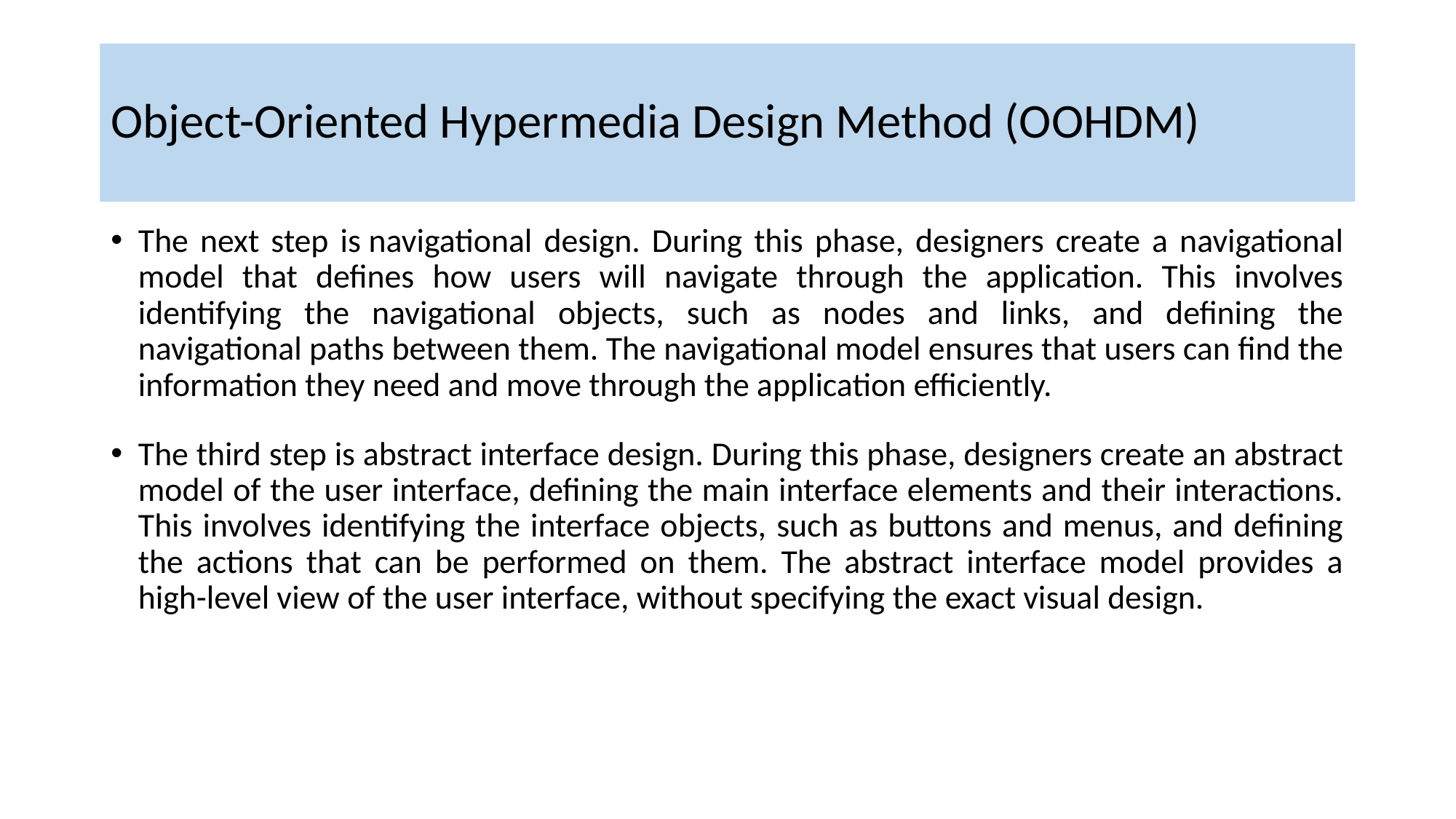

# Object-Oriented Hypermedia Design Method (OOHDM)
The next step is navigational design. During this phase, designers create a navigational model that defines how users will navigate through the application. This involves identifying the navigational objects, such as nodes and links, and defining the navigational paths between them. The navigational model ensures that users can find the information they need and move through the application efficiently.
The third step is abstract interface design. During this phase, designers create an abstract model of the user interface, defining the main interface elements and their interactions. This involves identifying the interface objects, such as buttons and menus, and defining the actions that can be performed on them. The abstract interface model provides a high-level view of the user interface, without specifying the exact visual design.